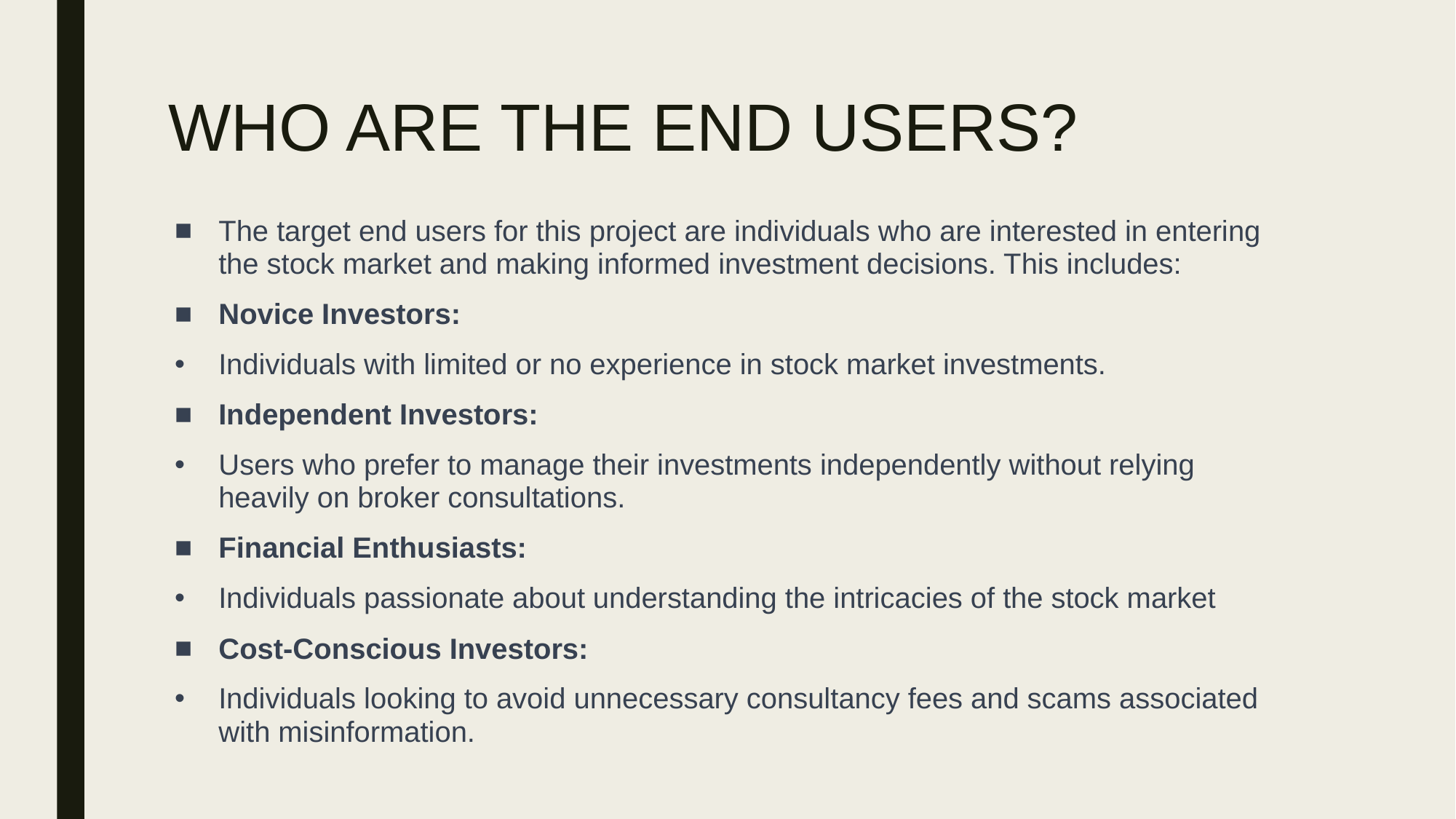

# WHO ARE THE END USERS?
The target end users for this project are individuals who are interested in entering the stock market and making informed investment decisions. This includes:
Novice Investors:
Individuals with limited or no experience in stock market investments.
Independent Investors:
Users who prefer to manage their investments independently without relying heavily on broker consultations.
Financial Enthusiasts:
Individuals passionate about understanding the intricacies of the stock market
Cost-Conscious Investors:
Individuals looking to avoid unnecessary consultancy fees and scams associated with misinformation.